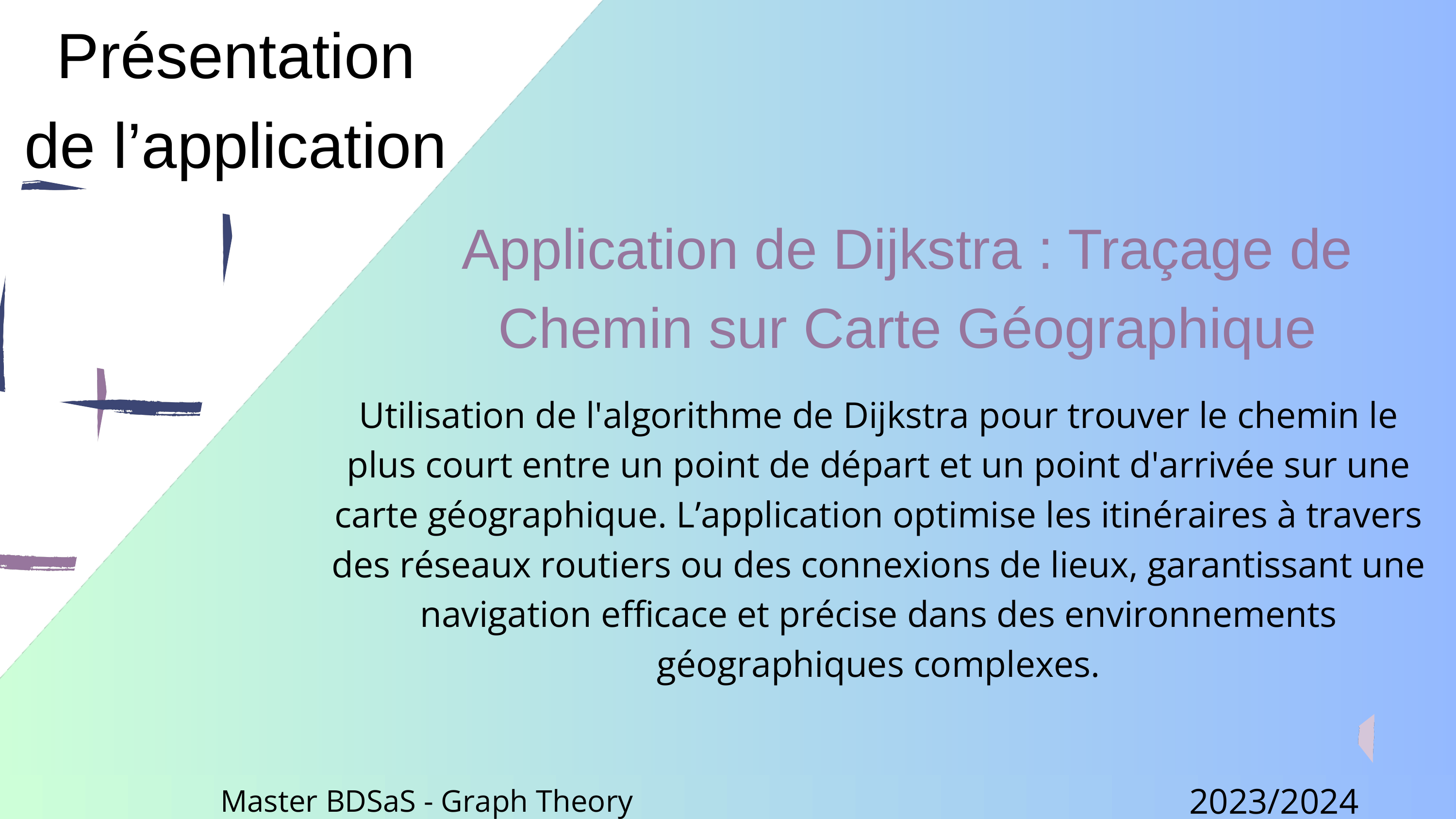

Présentation
de l’application

Application de Dijkstra : Traçage de Chemin sur Carte Géographique

Utilisation de l'algorithme de Dijkstra pour trouver le chemin le plus court entre un point de départ et un point d'arrivée sur une carte géographique. L’application optimise les itinéraires à travers des réseaux routiers ou des connexions de lieux, garantissant une navigation efficace et précise dans des environnements géographiques complexes.

2023/2024

Master BDSaS - Graph Theory